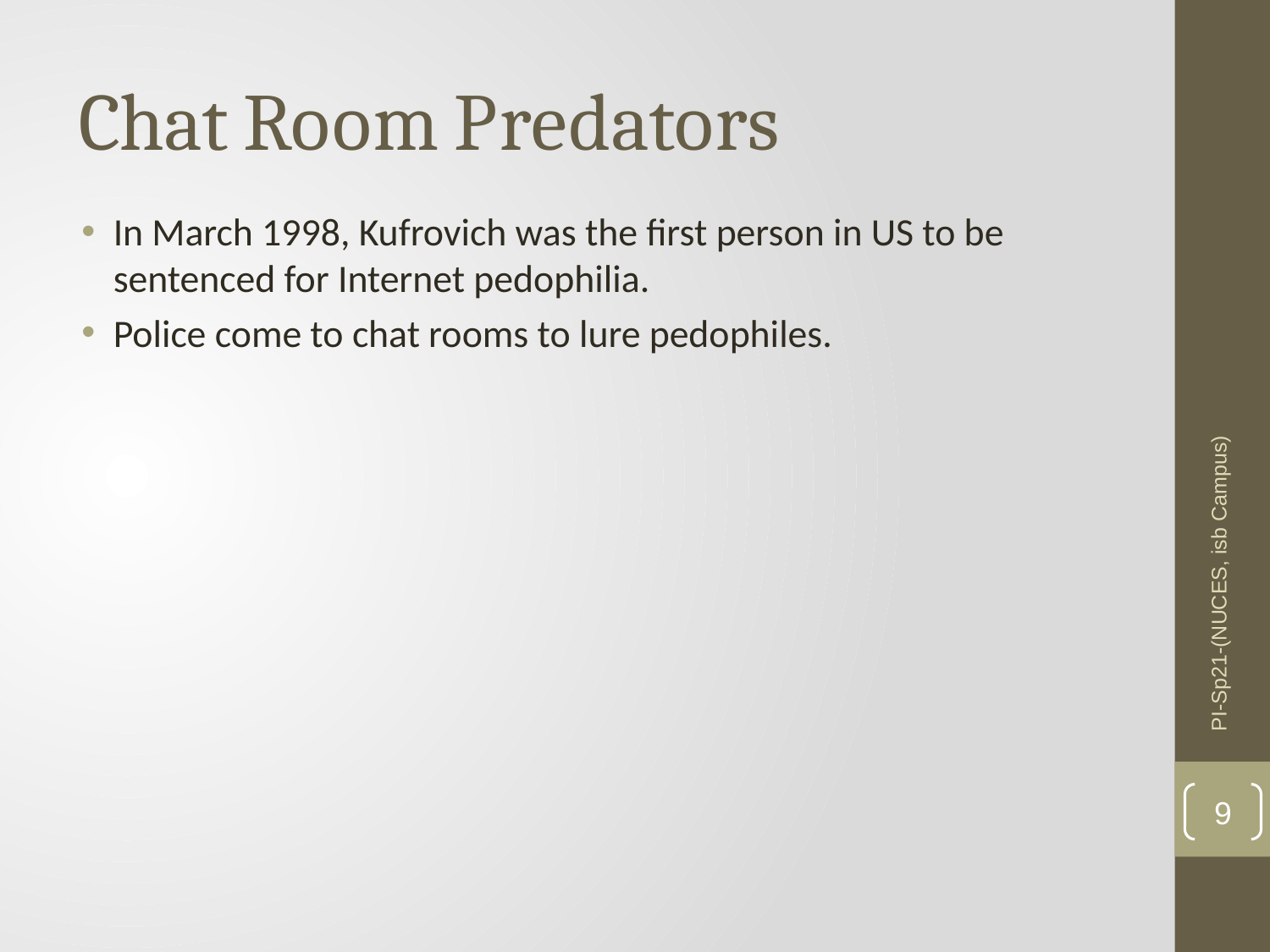

# Chat Room Predators
In March 1998, Kufrovich was the first person in US to be sentenced for Internet pedophilia.
Police come to chat rooms to lure pedophiles.

PI-Sp21-(NUCES, isb Campus)
9